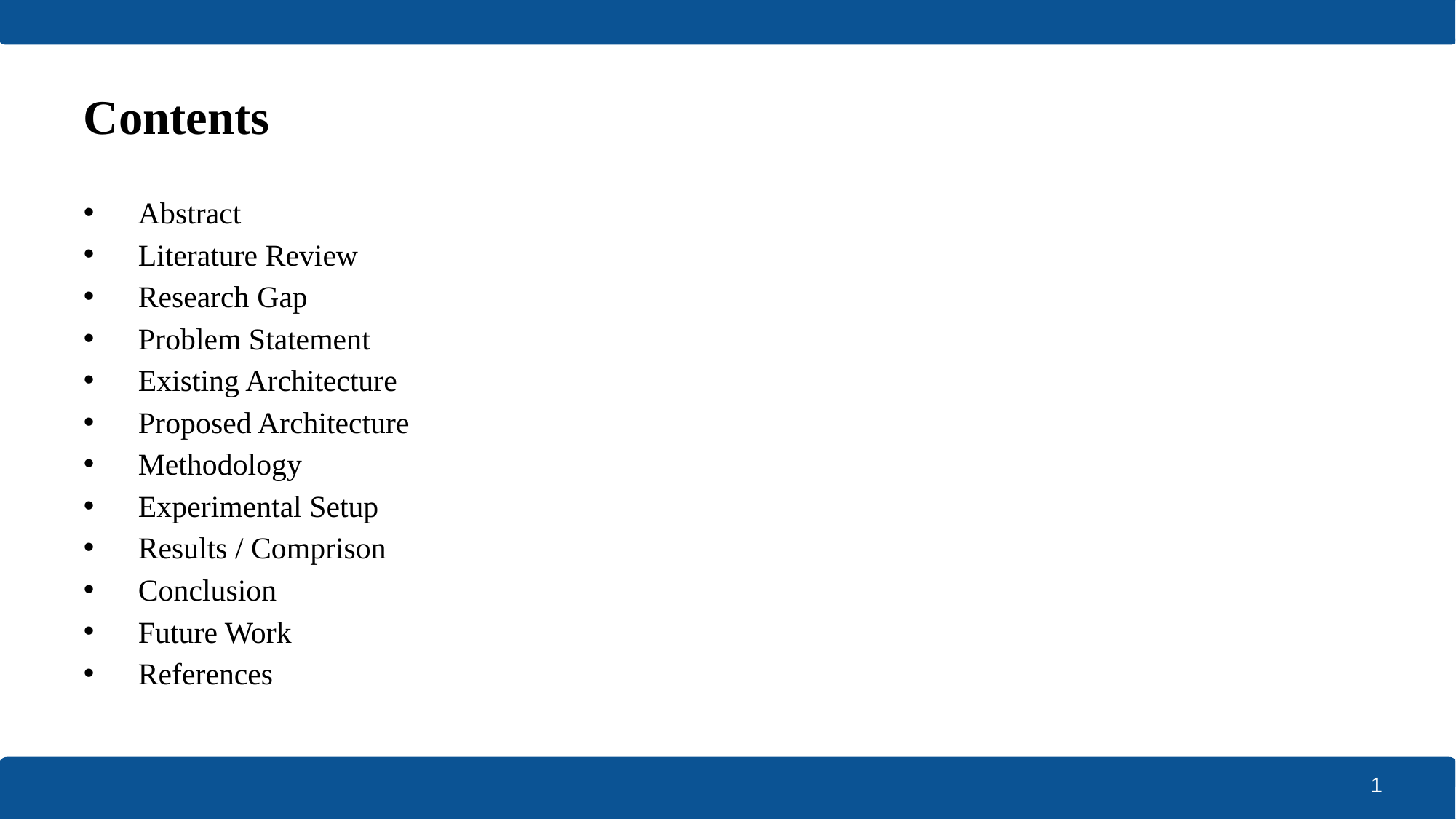

# Contents
Abstract
Literature Review
Research Gap
Problem Statement
Existing Architecture
Proposed Architecture
Methodology
Experimental Setup
Results / Comprison
Conclusion
Future Work
References
1